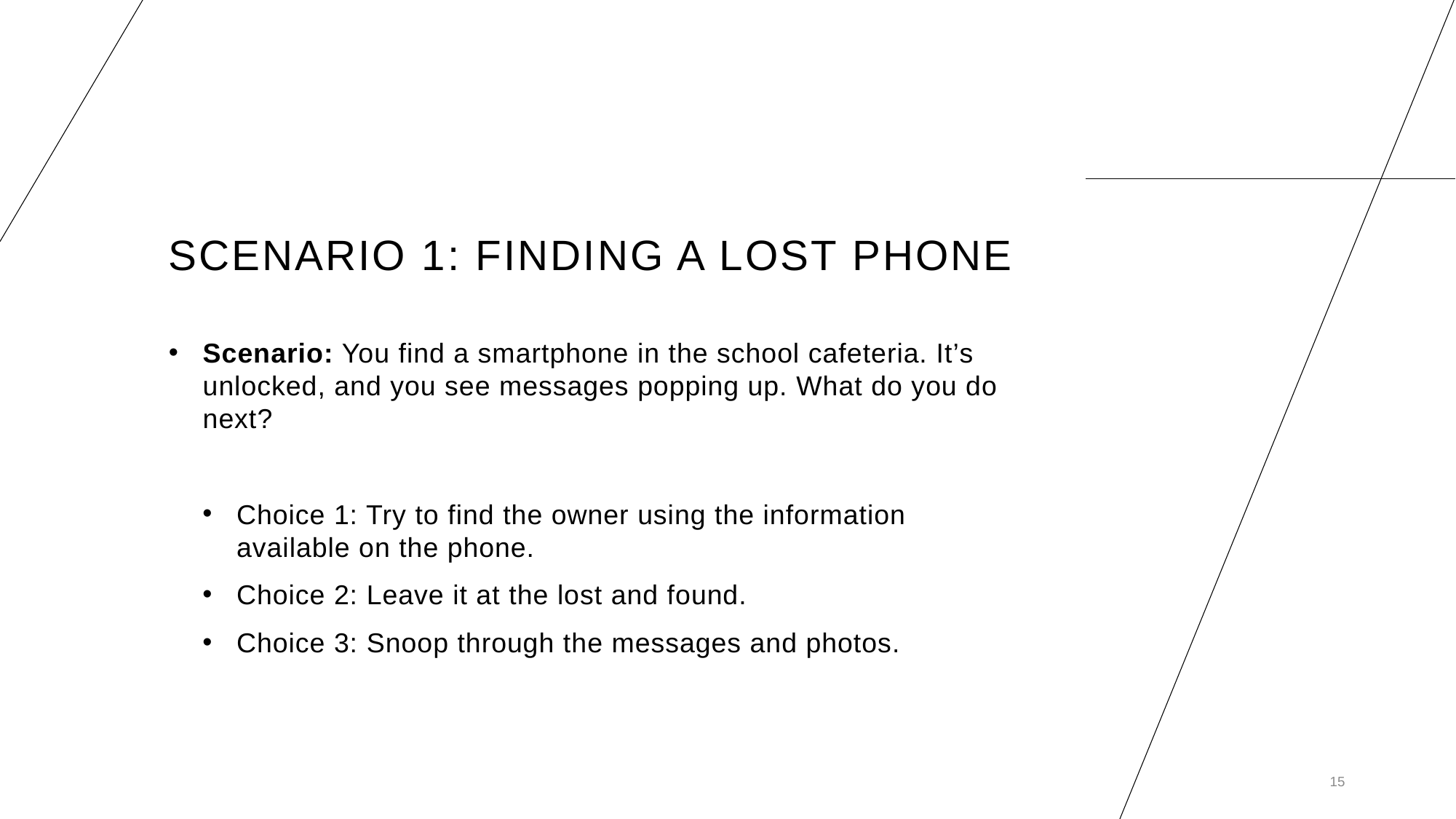

# Scenario 1: Finding a lost phone
Scenario: You find a smartphone in the school cafeteria. It’s unlocked, and you see messages popping up. What do you do next?

Choice 1: Try to find the owner using the information available on the phone.
Choice 2: Leave it at the lost and found.
Choice 3: Snoop through the messages and photos.
15